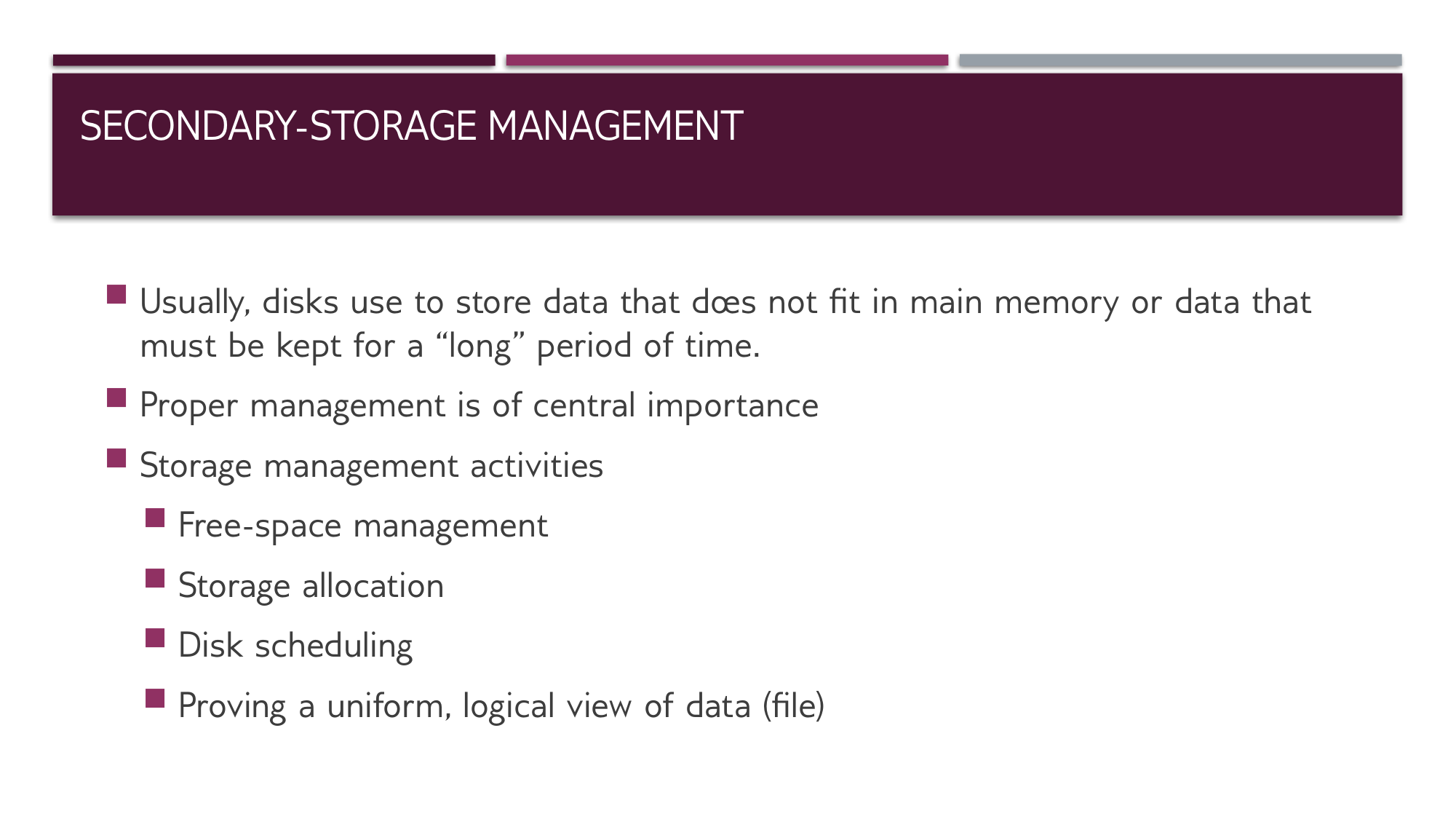

# Secondary-storage Management
Usually, disks use to store data that does not fit in main memory or data that must be kept for a “long” period of time.
Proper management is of central importance
Storage management activities
Free-space management
Storage allocation
Disk scheduling
Proving a uniform, logical view of data (file)